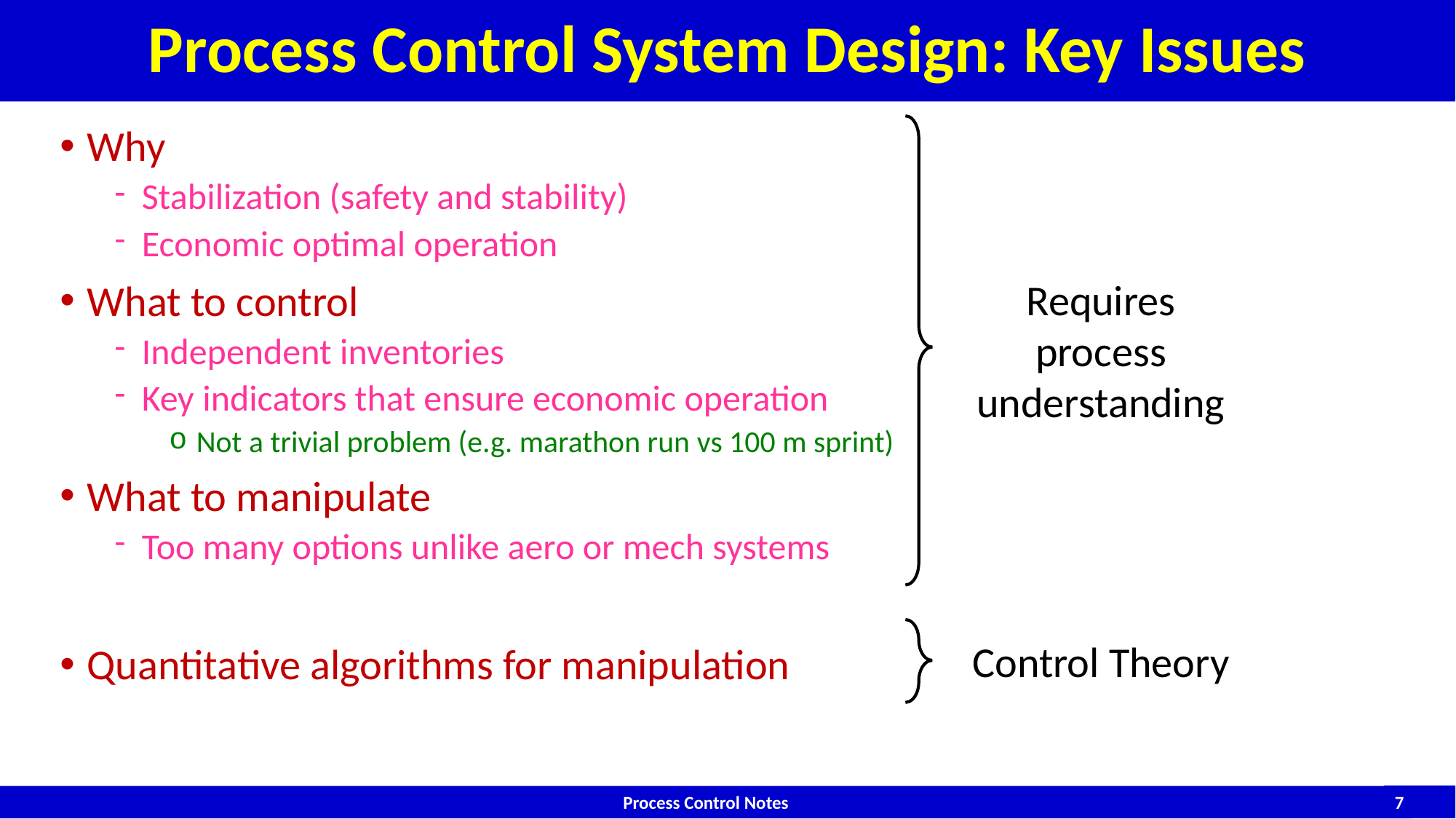

# Process Control System Design: Key Issues

Requires process understanding
Why
Stabilization (safety and stability)
Economic optimal operation
What to control
Independent inventories
Key indicators that ensure economic operation
Not a trivial problem (e.g. marathon run vs 100 m sprint)
What to manipulate
Too many options unlike aero or mech systems

Quantitative algorithms for manipulation

Control Theory